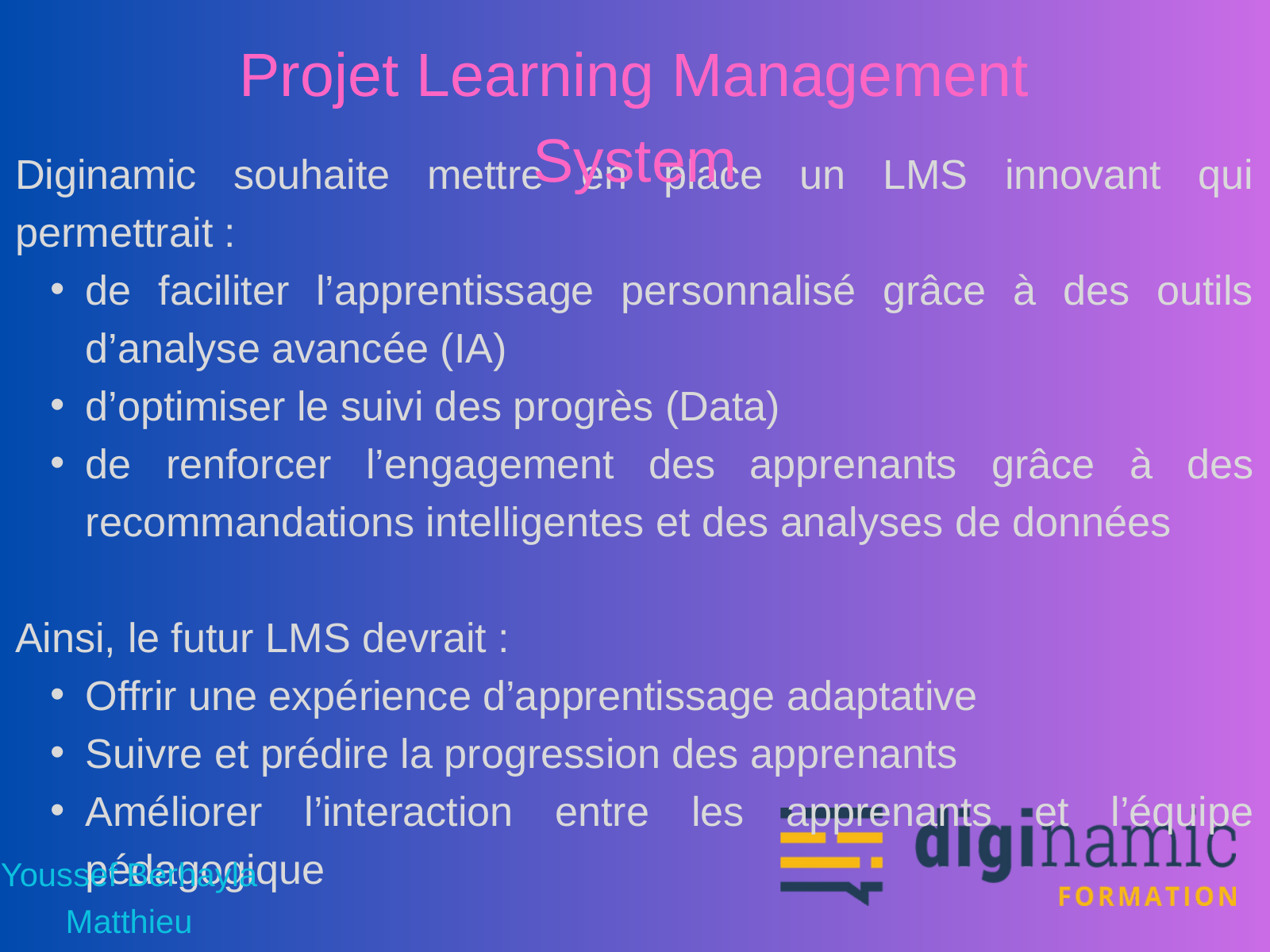

Projet Learning Management System
Diginamic souhaite mettre en place un LMS innovant qui permettrait :
de faciliter l’apprentissage personnalisé grâce à des outils d’analyse avancée (IA)
d’optimiser le suivi des progrès (Data)
de renforcer l’engagement des apprenants grâce à des recommandations intelligentes et des analyses de données

Ainsi, le futur LMS devrait :
Offrir une expérience d’apprentissage adaptative
Suivre et prédire la progression des apprenants
Améliorer l’interaction entre les apprenants et l’équipe pédagogique

Youssef Berhayla
Matthieu Roignant